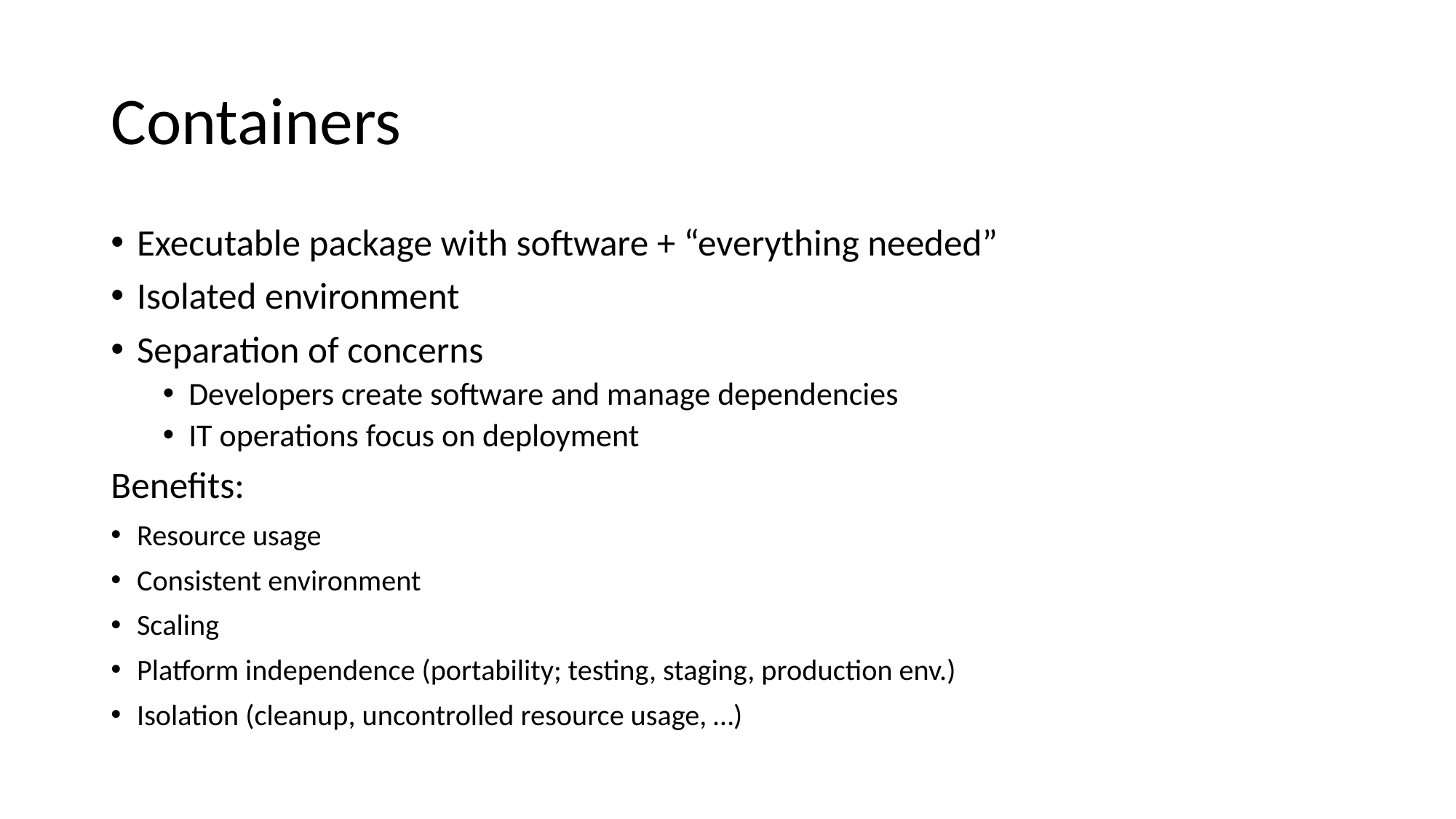

# Containers
Executable package with software + “everything needed”
Isolated environment
Separation of concerns
Developers create software and manage dependencies
IT operations focus on deployment
Benefits:
Resource usage
Consistent environment
Scaling
Platform independence (portability; testing, staging, production env.)
Isolation (cleanup, uncontrolled resource usage, …)